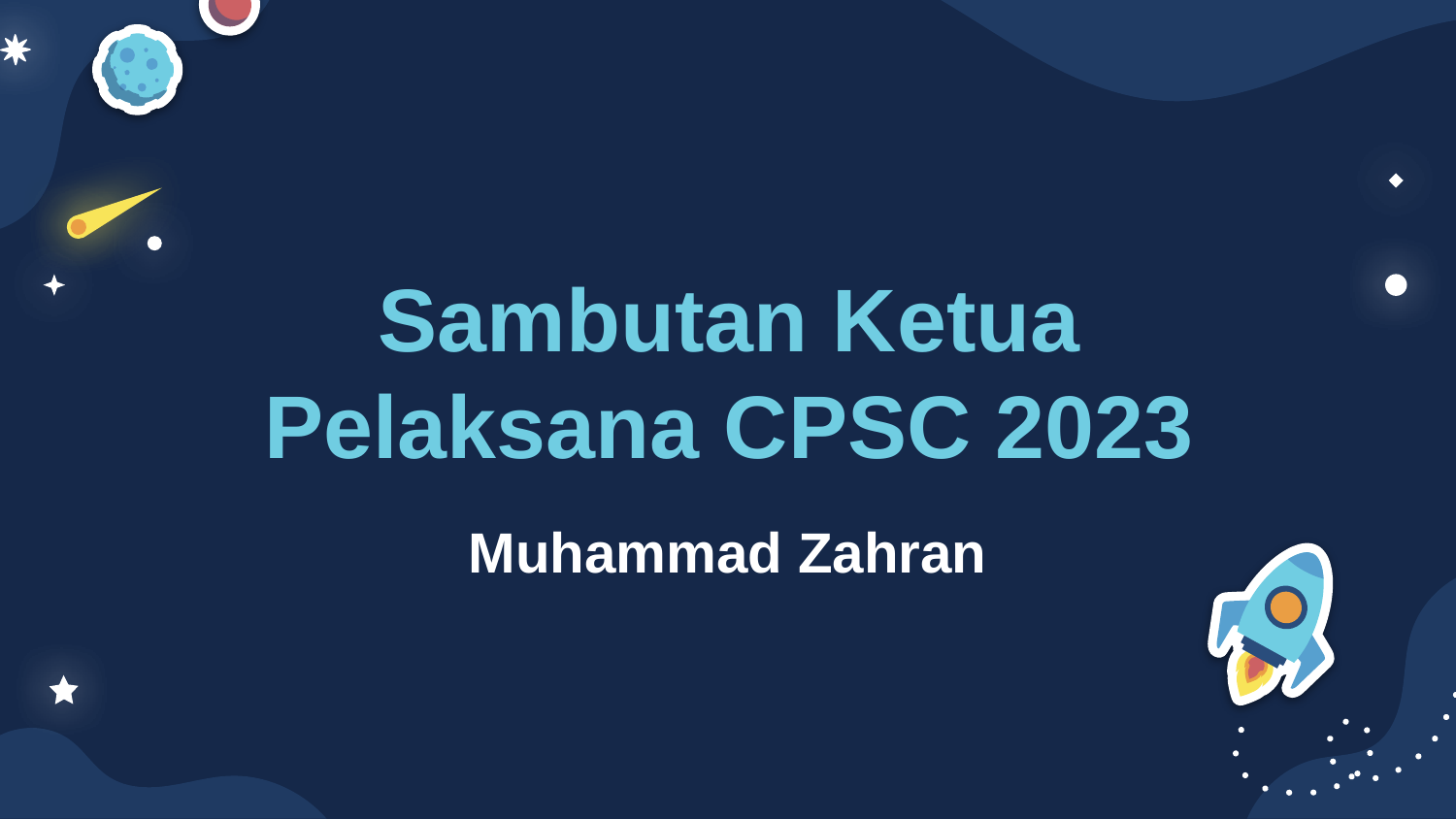

Sambutan Ketua Pelaksana CPSC 2023

# Muhammad Zahran